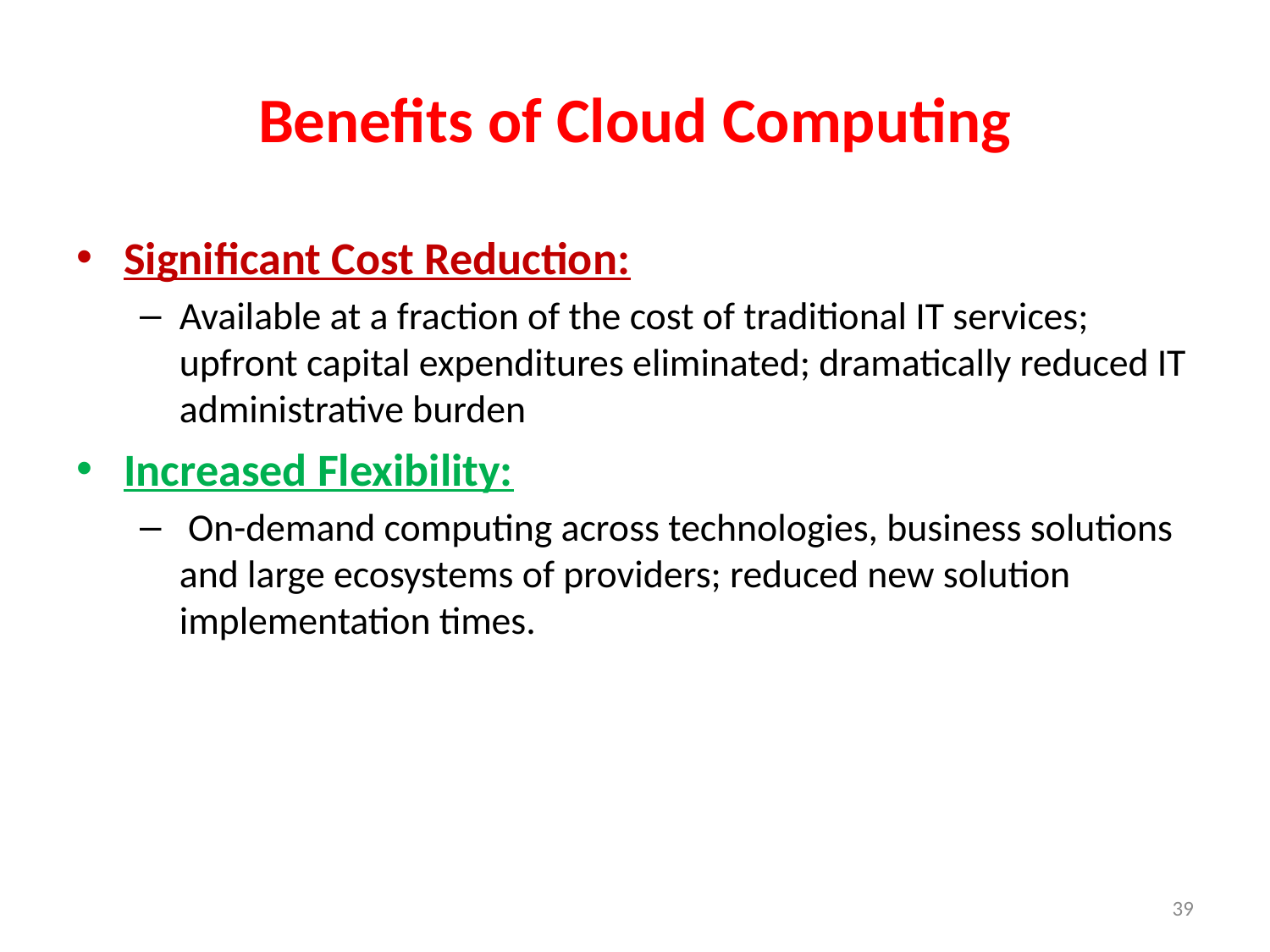

# Benefits of Cloud Computing
Significant Cost Reduction:
Available at a fraction of the cost of traditional IT services; upfront capital expenditures eliminated; dramatically reduced IT administrative burden
Increased Flexibility:
 On-demand computing across technologies, business solutions and large ecosystems of providers; reduced new solution implementation times.

39